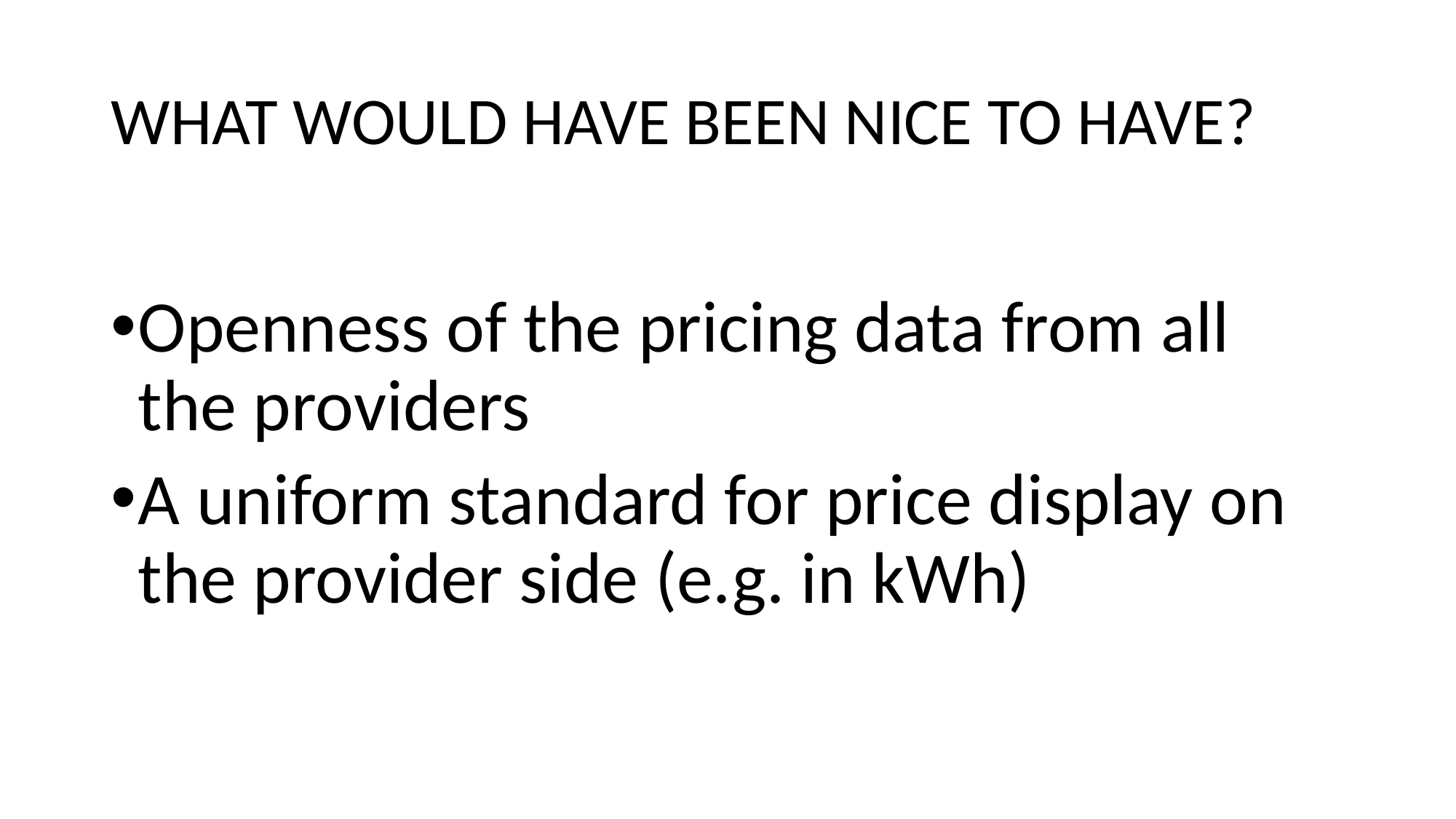

# WHAT WOULD HAVE BEEN NICE TO HAVE?

Openness of the pricing data from all the providers
A uniform standard for price display on the provider side (e.g. in kWh)